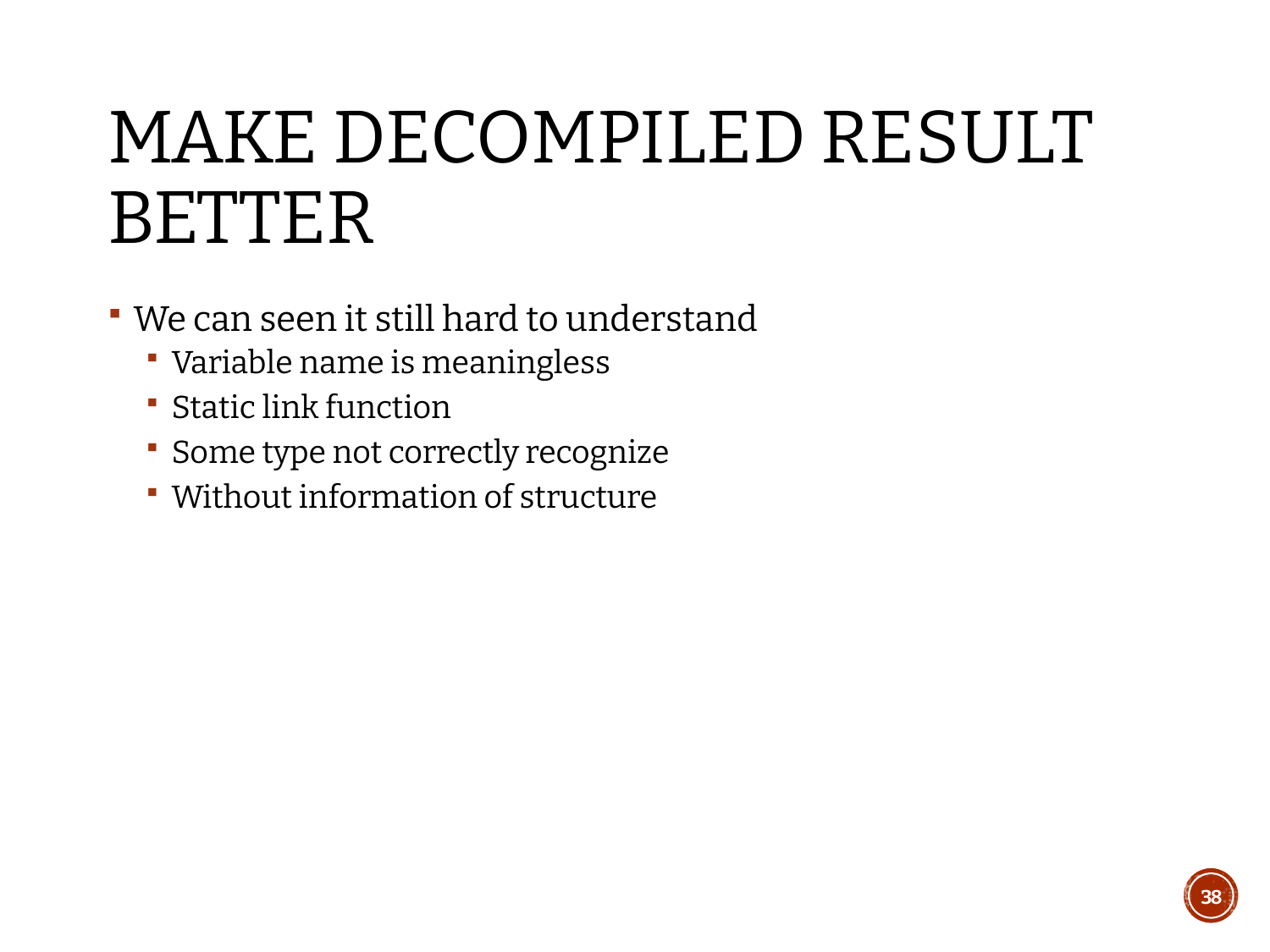

# Make Decompiled Result Better
We can seen it still hard to understand
Variable name is meaningless
Static link function
Some type not correctly recognize
Without information of structure
38